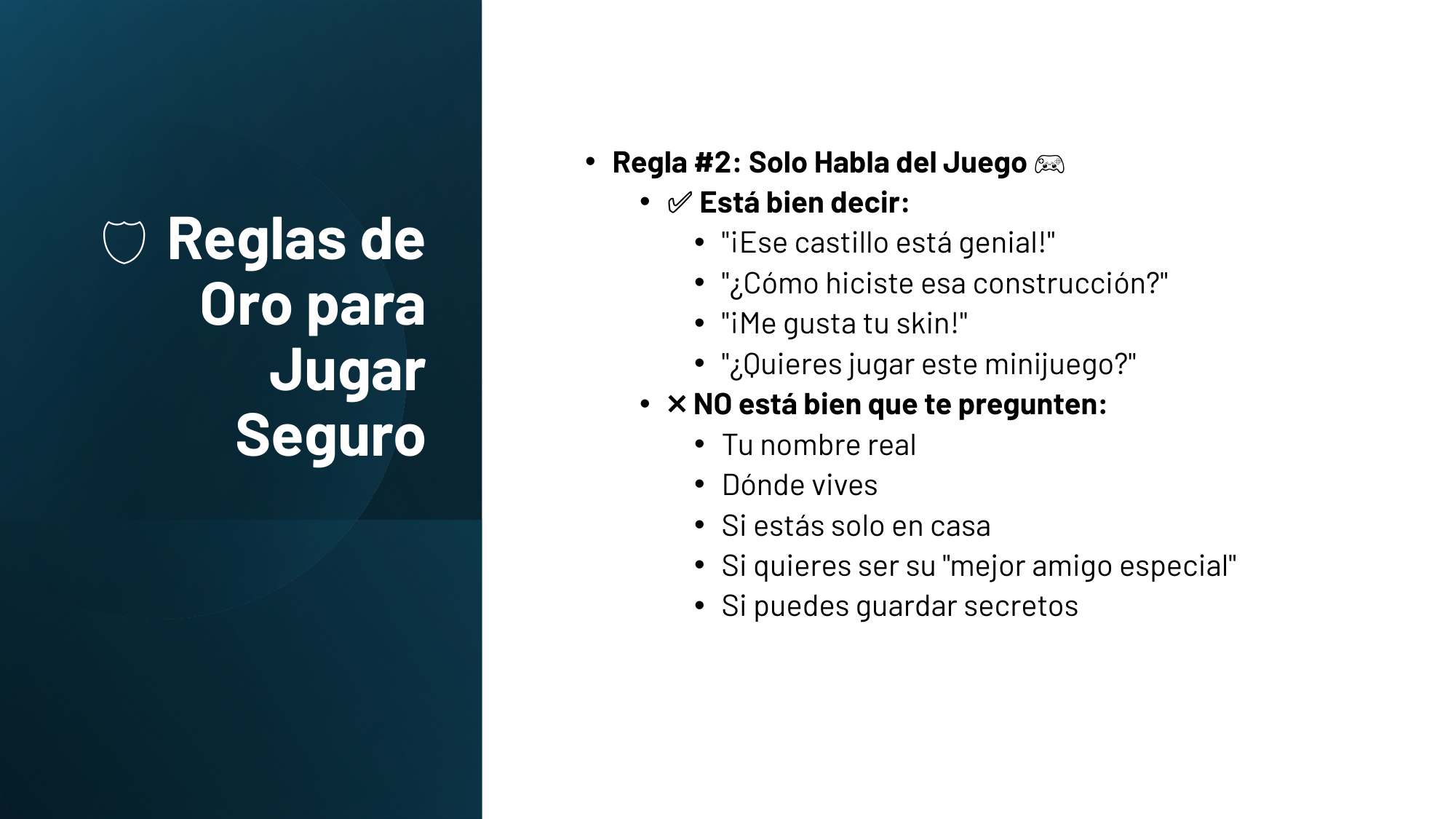

# 🛡️ Reglas de Oro para Jugar Seguro
Regla #2: Solo Habla del Juego 🎮
✅ Está bien decir:
"¡Ese castillo está genial!"
"¿Cómo hiciste esa construcción?"
"¡Me gusta tu skin!"
"¿Quieres jugar este minijuego?"
❌ NO está bien que te pregunten:
Tu nombre real
Dónde vives
Si estás solo en casa
Si quieres ser su "mejor amigo especial"
Si puedes guardar secretos